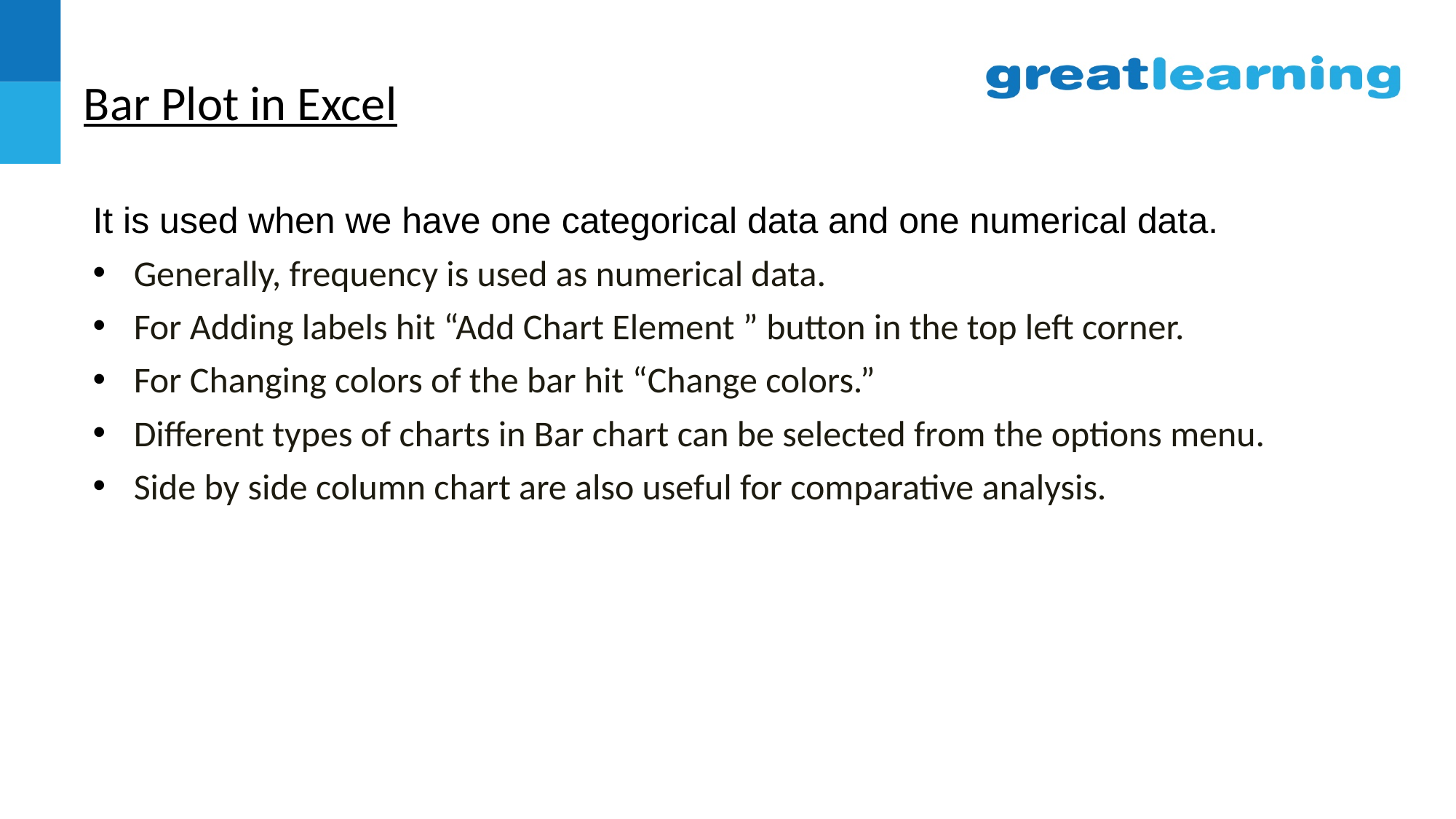

# Bar Plot in Excel
It is used when we have one categorical data and one numerical data.
Generally, frequency is used as numerical data.
For Adding labels hit “Add Chart Element ” button in the top left corner.
For Changing colors of the bar hit “Change colors.”
Different types of charts in Bar chart can be selected from the options menu.
Side by side column chart are also useful for comparative analysis.